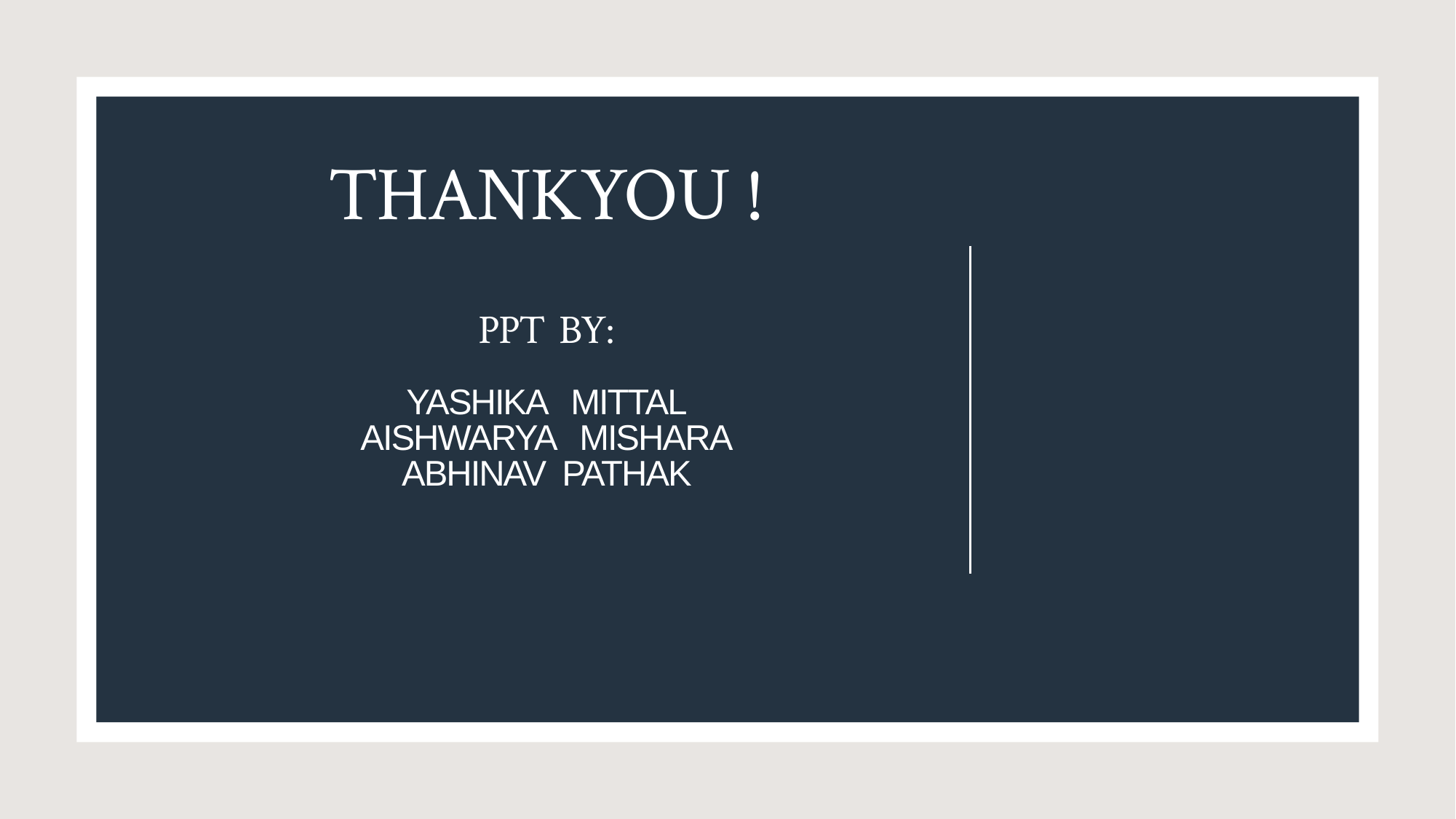

# Thankyou ! Ppt  by: Yashika   mittal aishwarya   mishara abhinav  pathak